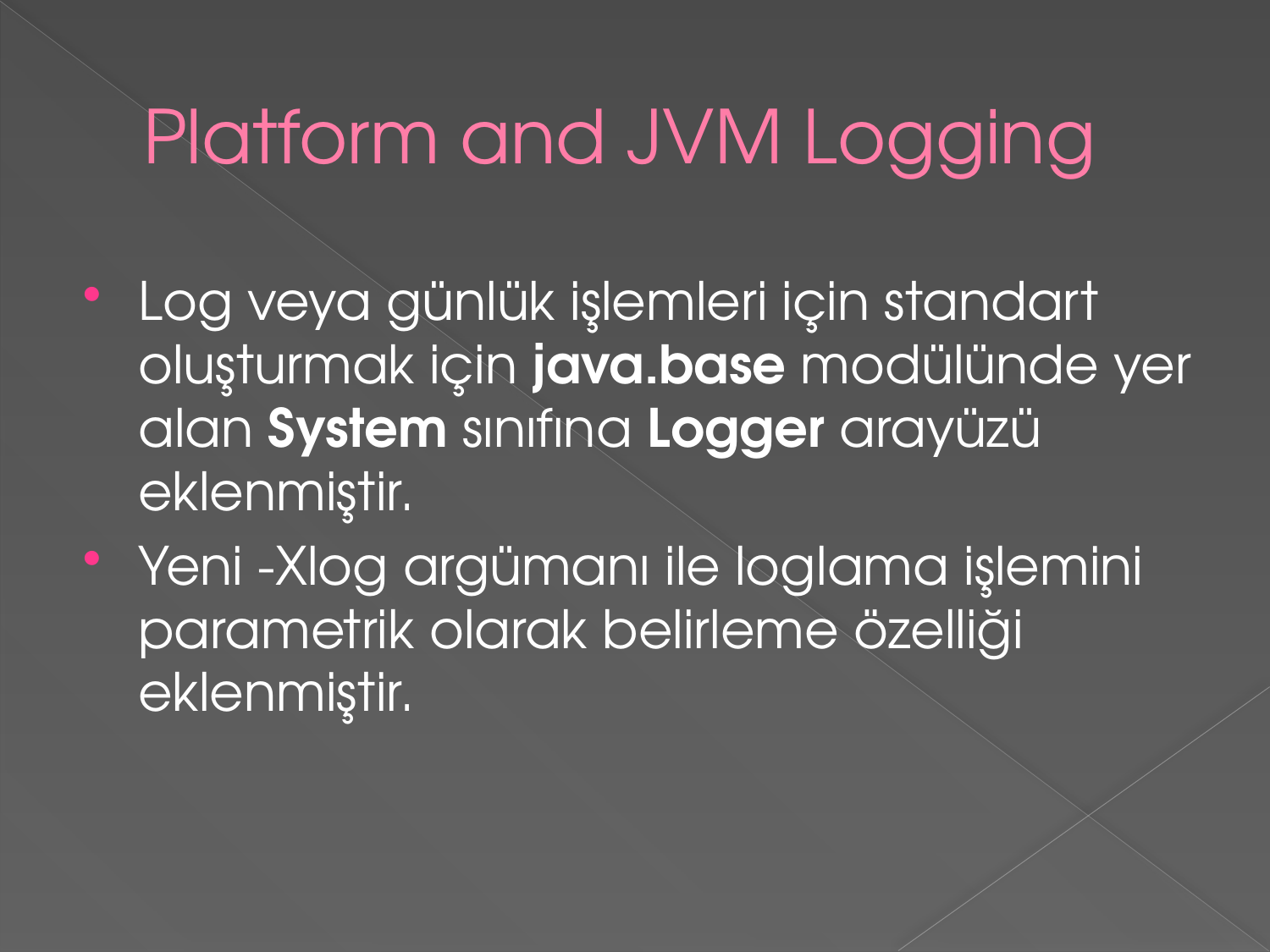

# Platform and JVM Logging
Log veya günlük işlemleri için standart oluşturmak için java.base modülünde yer alan System sınıfına Logger arayüzü eklenmiştir.
Yeni -Xlog argümanı ile loglama işlemini parametrik olarak belirleme özelliği eklenmiştir.